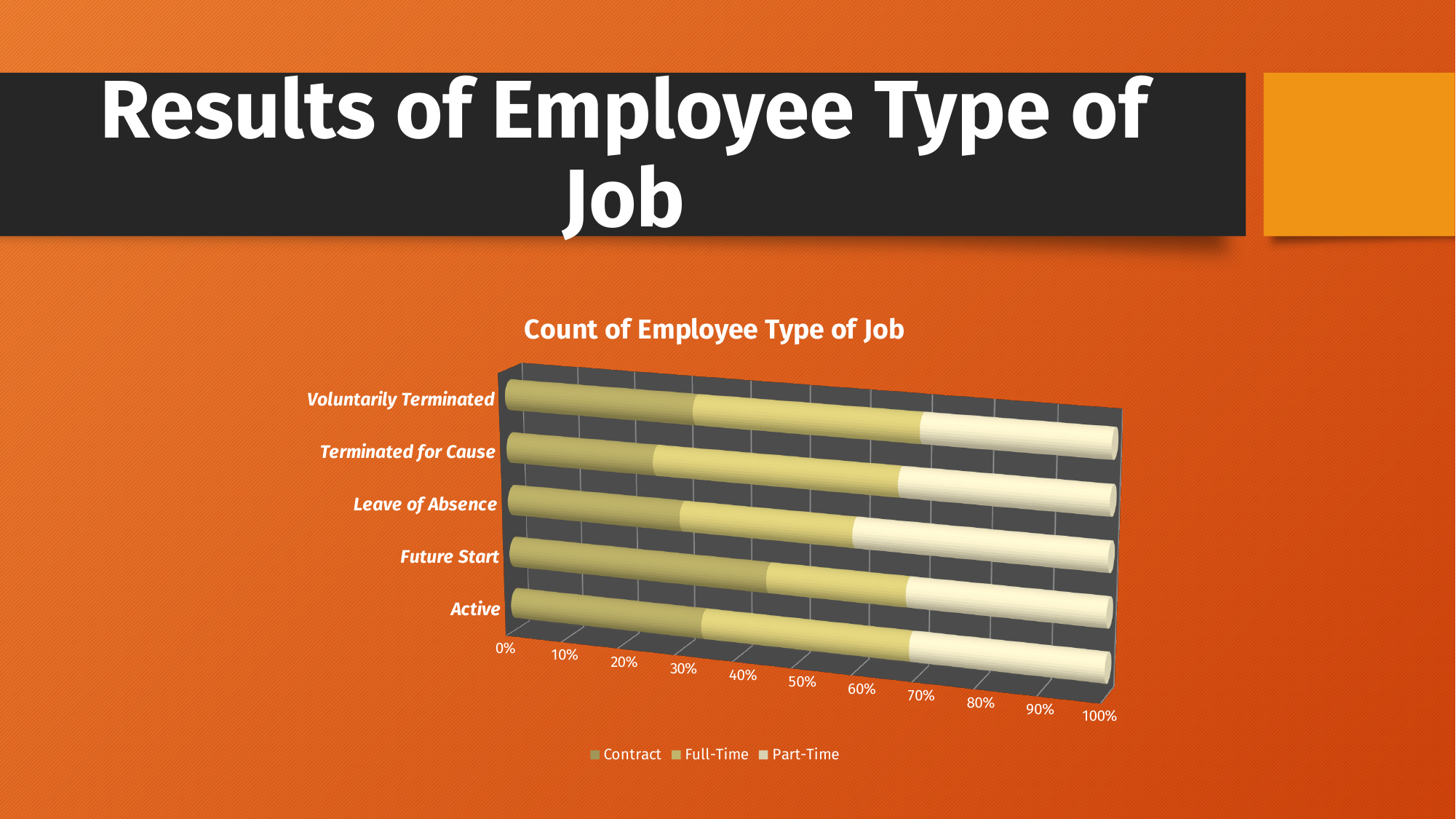

# Results of Employee Type of Job

[unsupported chart]